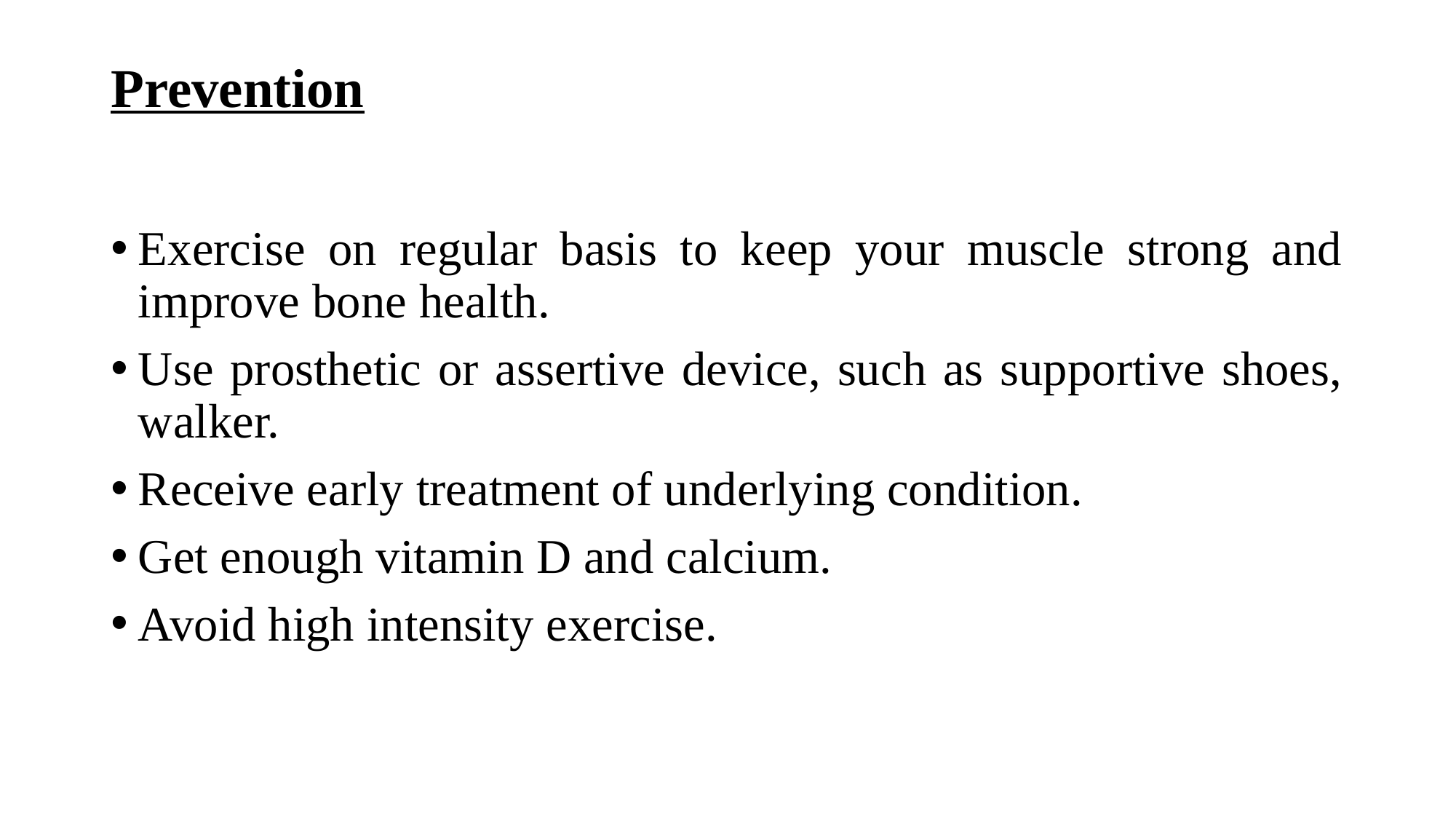

# Prevention
Exercise on regular basis to keep your muscle strong and improve bone health.
Use prosthetic or assertive device, such as supportive shoes, walker.
Receive early treatment of underlying condition.
Get enough vitamin D and calcium.
Avoid high intensity exercise.